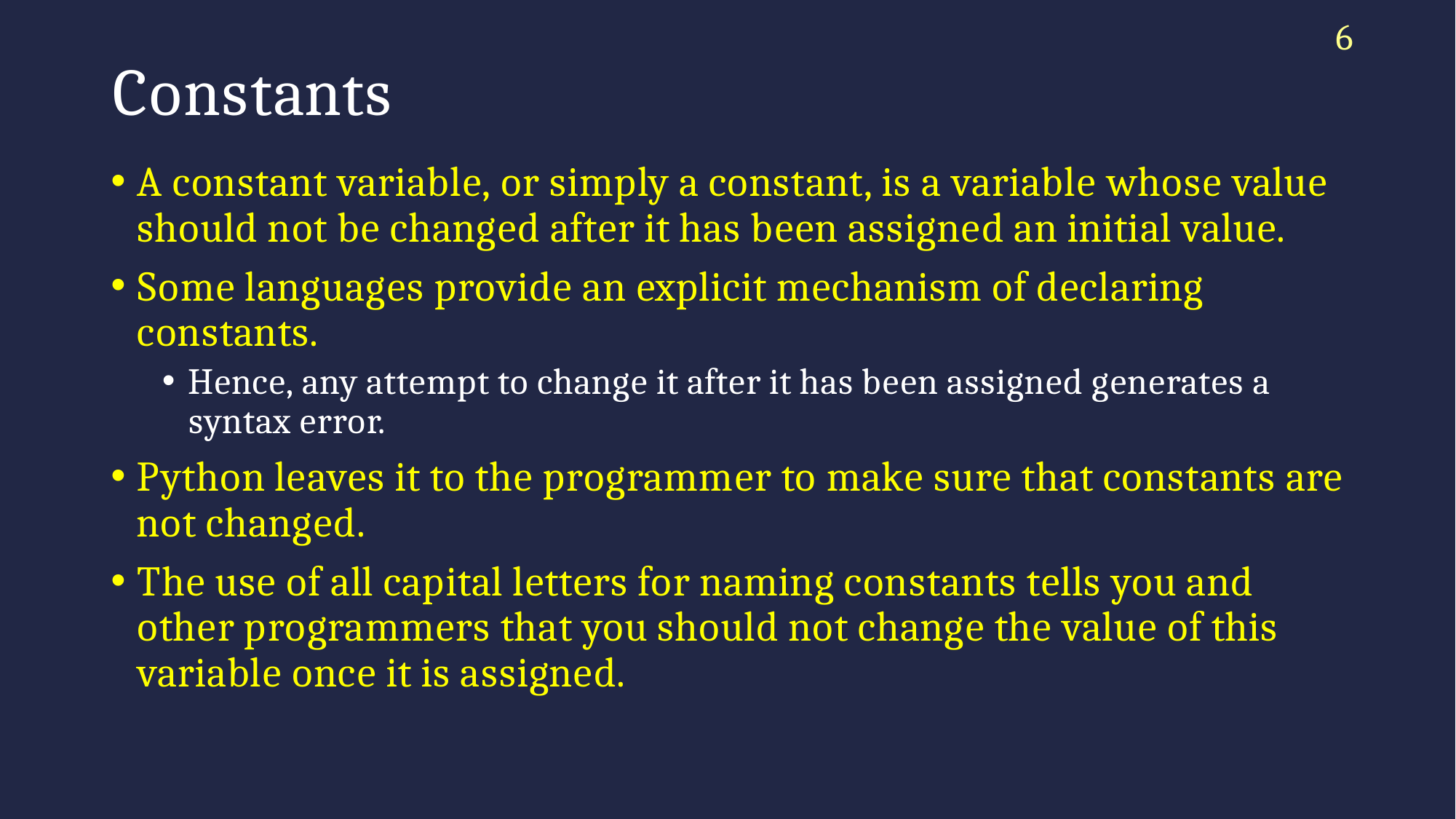

6
# Constants
A constant variable, or simply a constant, is a variable whose value should not be changed after it has been assigned an initial value.
Some languages provide an explicit mechanism of declaring constants.
Hence, any attempt to change it after it has been assigned generates a syntax error.
Python leaves it to the programmer to make sure that constants are not changed.
The use of all capital letters for naming constants tells you and other programmers that you should not change the value of this variable once it is assigned.